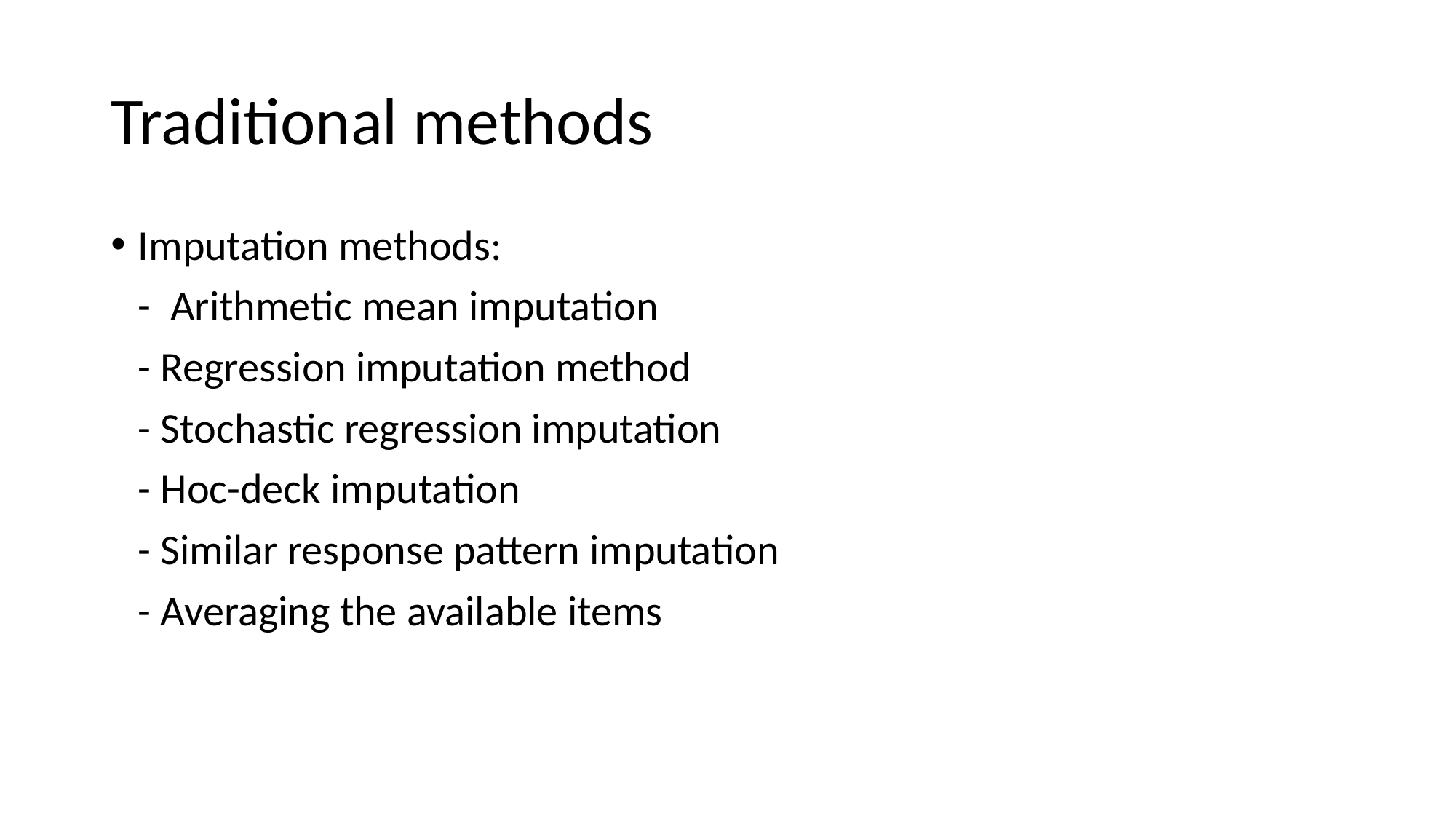

# Traditional methods
Imputation methods:
	-  Arithmetic mean imputation
	- Regression imputation method
	- Stochastic regression imputation
	- Hoc-deck imputation
	- Similar response pattern imputation
	- Averaging the available items